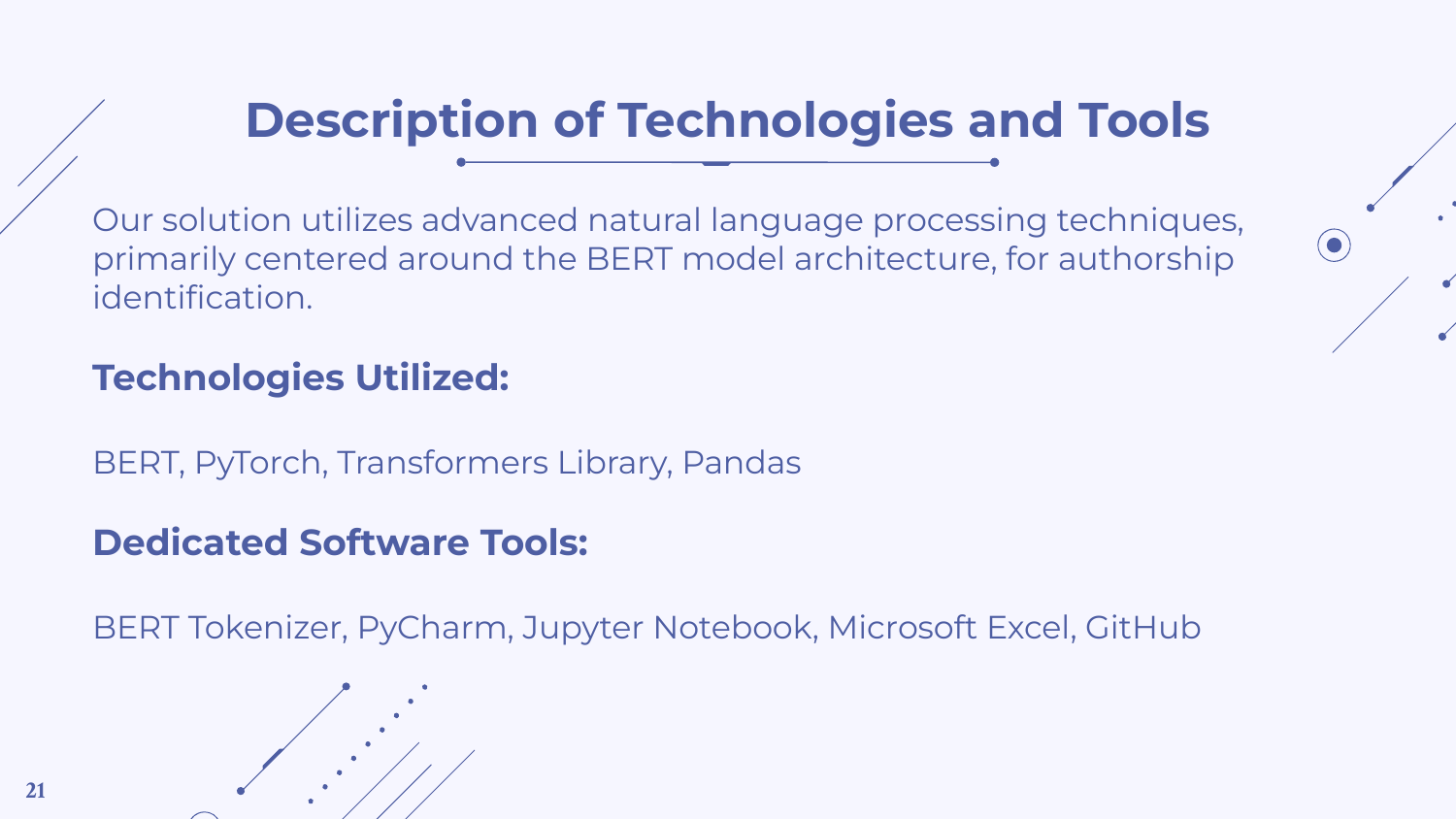

# Description of Technologies and Tools

Our solution utilizes advanced natural language processing techniques, primarily centered around the BERT model architecture, for authorship identification.

Technologies Utilized:

BERT, PyTorch, Transformers Library, Pandas

Dedicated Software Tools:

BERT Tokenizer, PyCharm, Jupyter Notebook, Microsoft Excel, GitHub

21